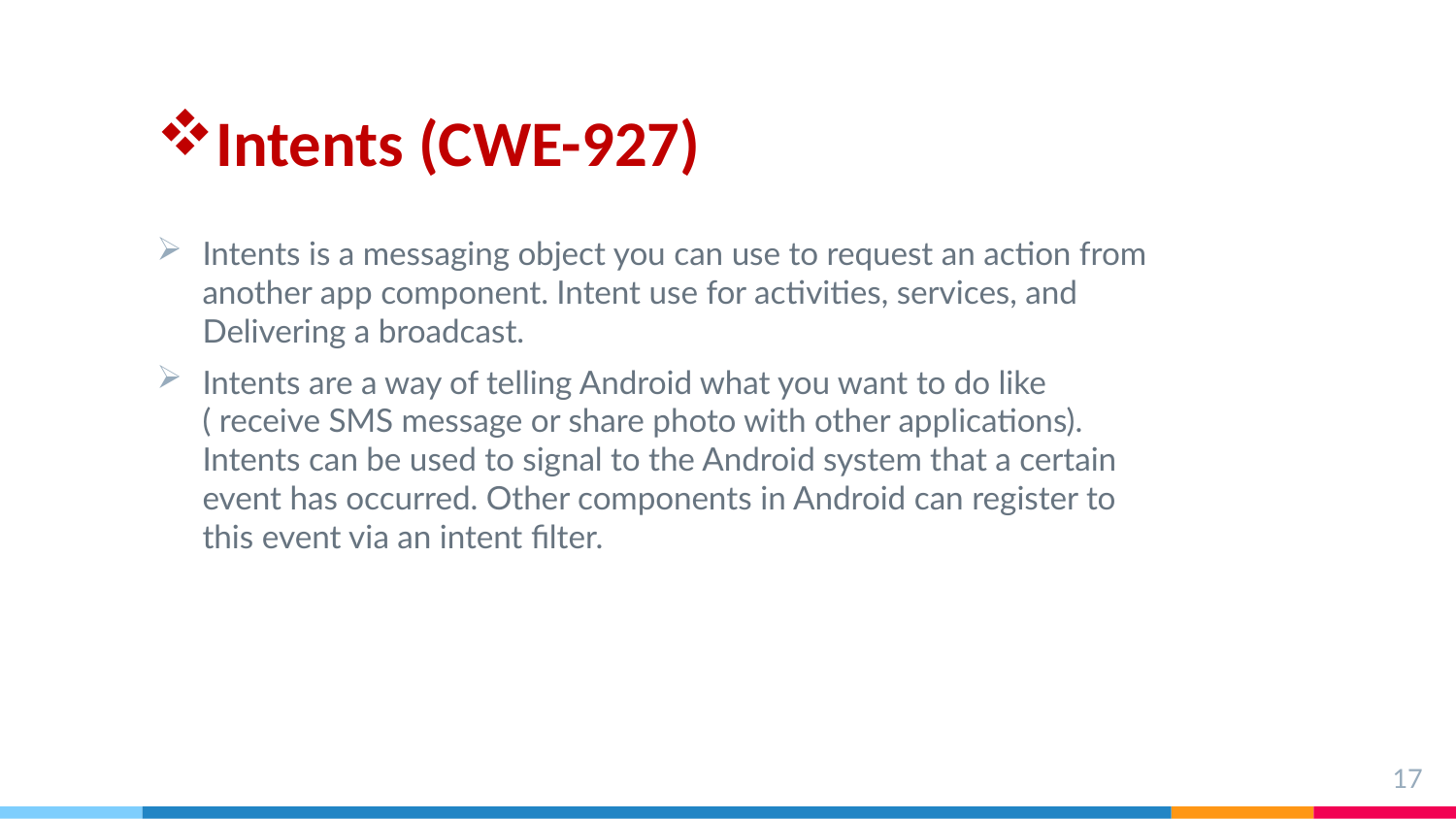

# Intents (CWE-927)
Intents is a messaging object you can use to request an action from another app component. Intent use for activities, services, and Delivering a broadcast.
Intents are a way of telling Android what you want to do like           ( receive SMS message or share photo with other applications). Intents can be used to signal to the Android system that a certain event has occurred. Other components in Android can register to this event via an intent filter.
17